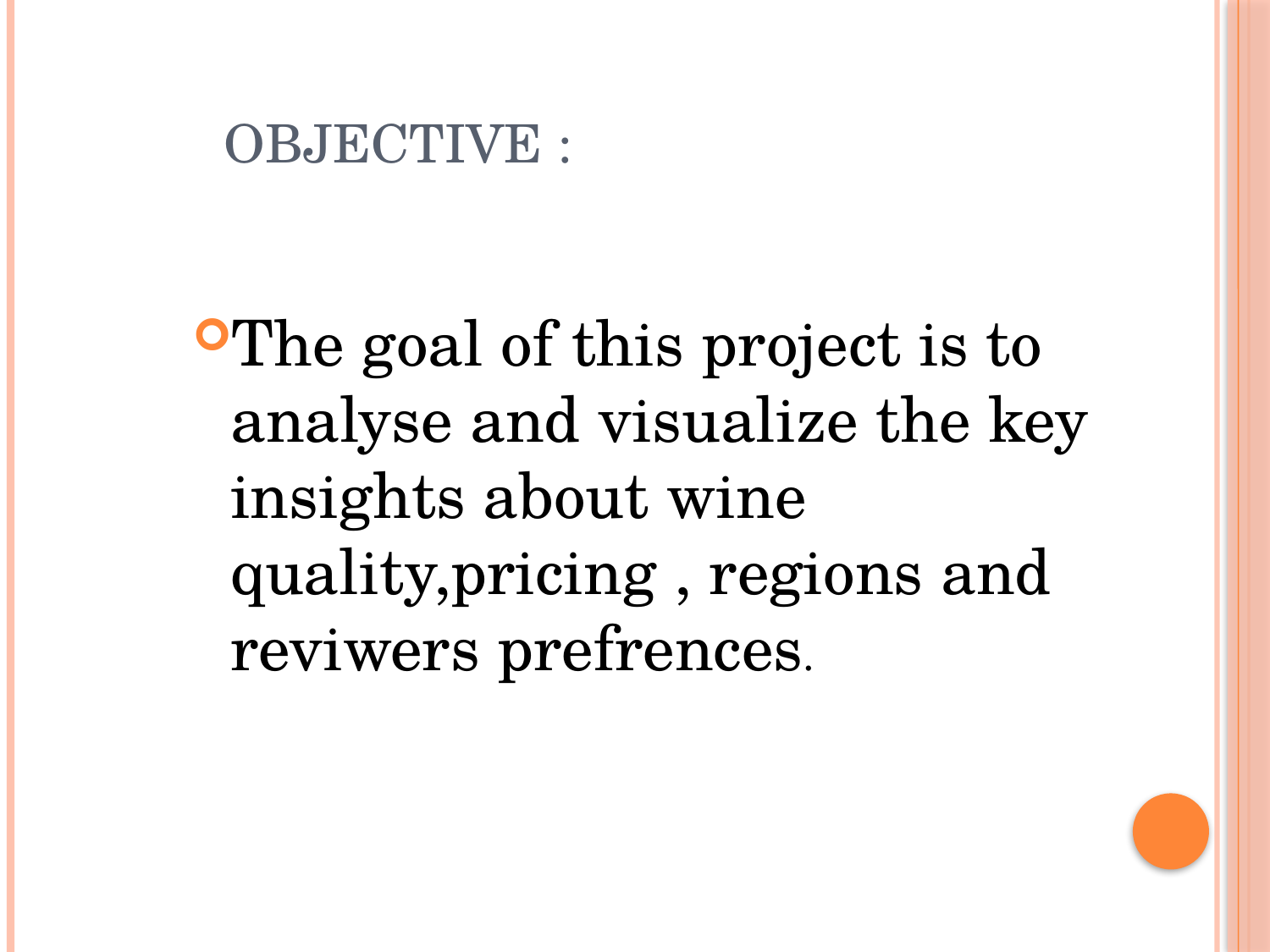

# OBJECTIVE :
The goal of this project is to analyse and visualize the key insights about wine quality,pricing , regions and reviwers prefrences.